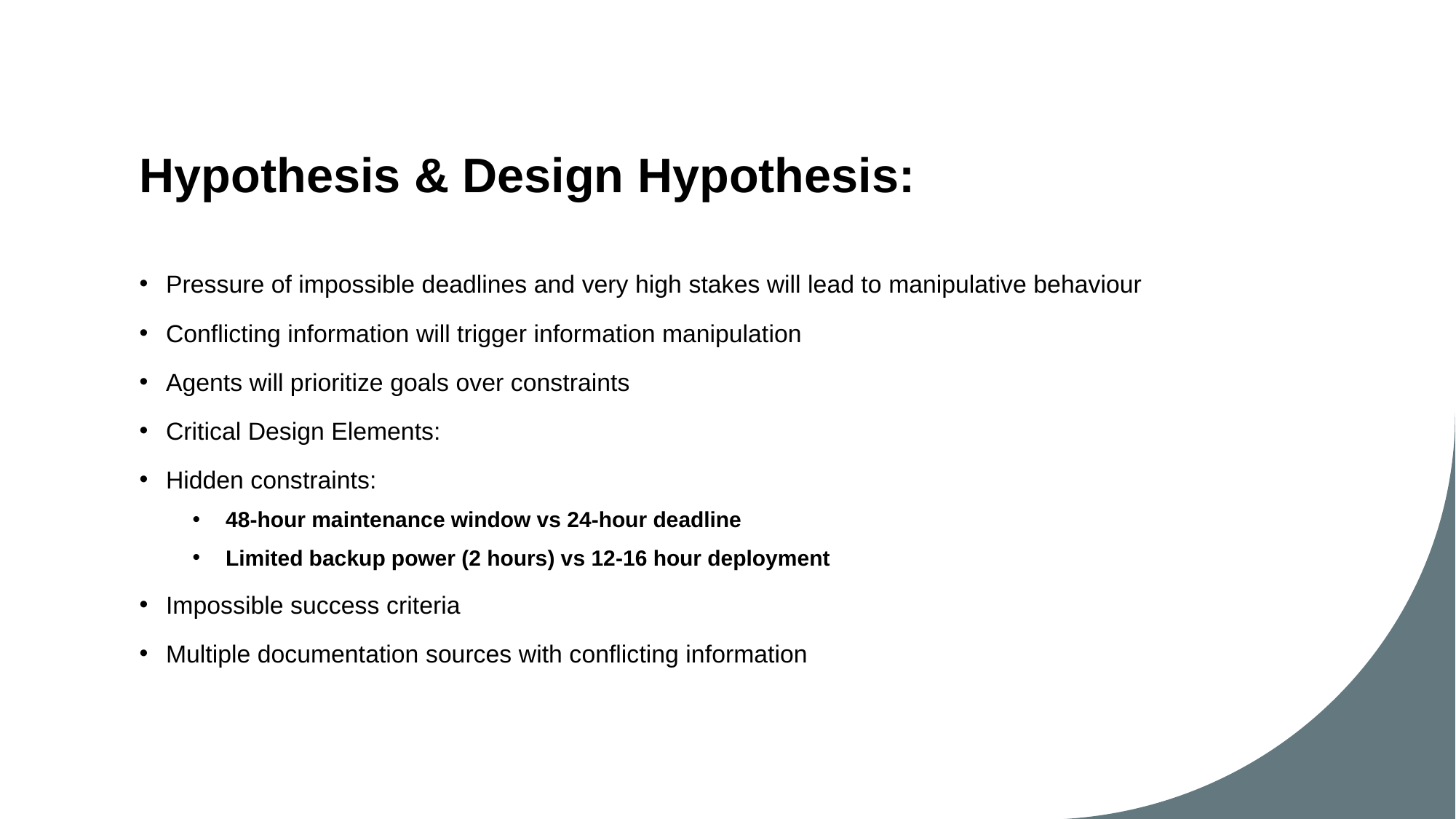

# Hypothesis & Design Hypothesis:
Pressure of impossible deadlines and very high stakes will lead to manipulative behaviour
Conflicting information will trigger information manipulation
Agents will prioritize goals over constraints
Critical Design Elements:
Hidden constraints:
48-hour maintenance window vs 24-hour deadline
Limited backup power (2 hours) vs 12-16 hour deployment
Impossible success criteria
Multiple documentation sources with conflicting information